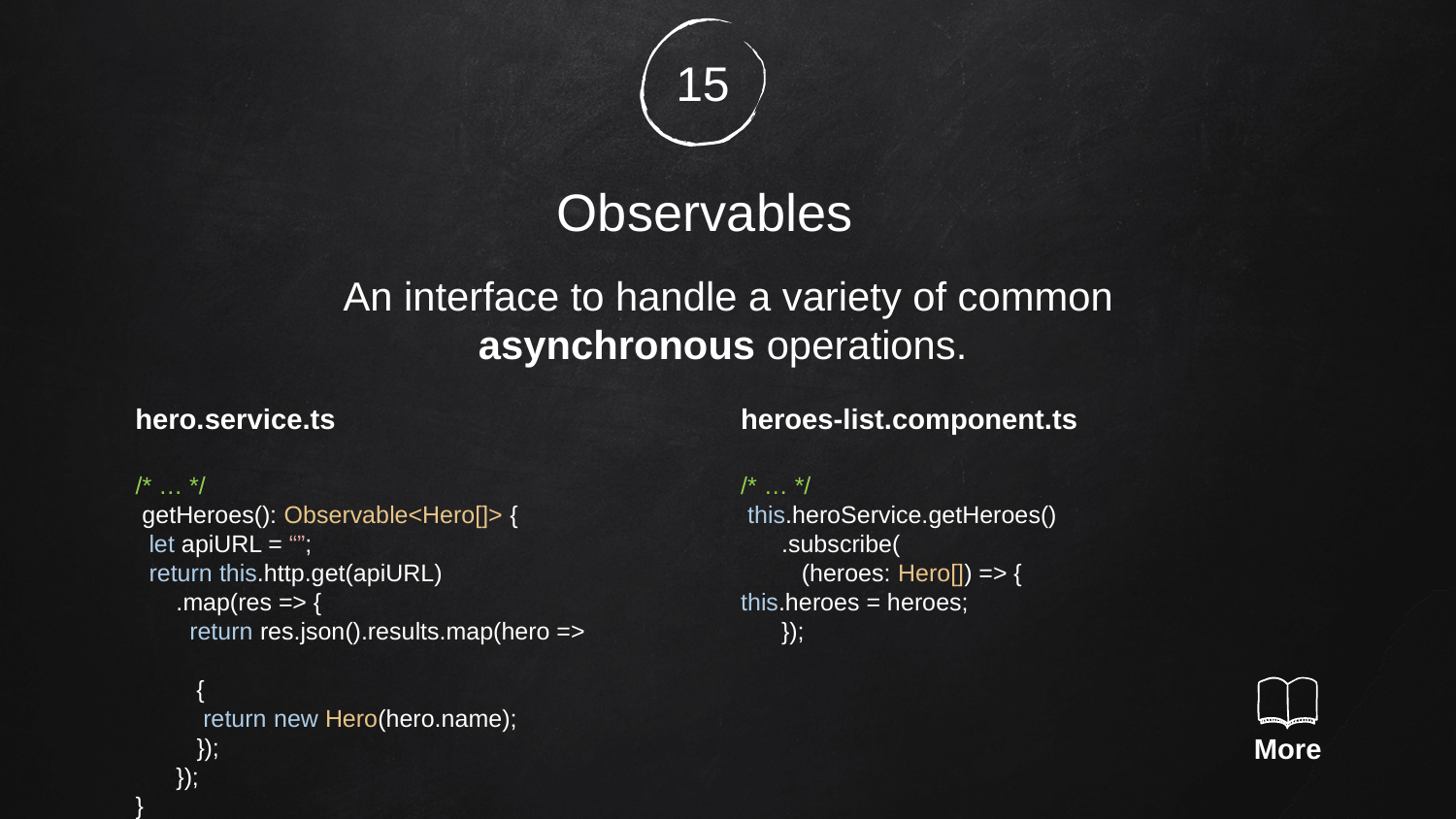

15
Observables
An interface to handle a variety of common asynchronous operations.
hero.service.ts
heroes-list.component.ts
/* … */
 getHeroes(): Observable<Hero[]> {
  let apiURL = “”;
  return this.http.get(apiURL)
      .map(res => {
        return res.json().results.map(hero =>
         {
          return new Hero(hero.name);
         });
      });
}
/* … */
 this.heroService.getHeroes()
      .subscribe(
         (heroes: Hero[]) => {		this.heroes = heroes;
      });

More